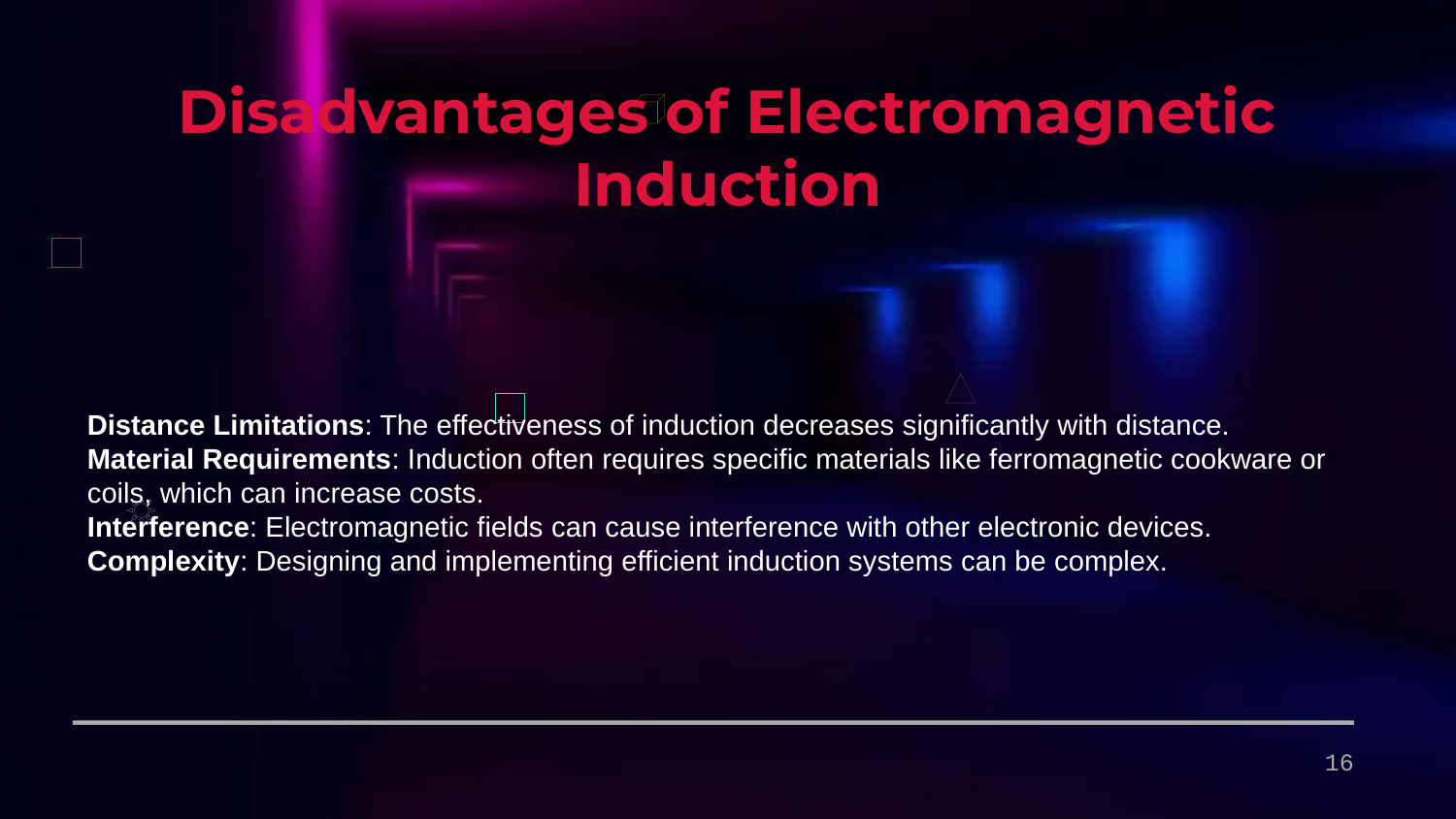

Disadvantages of Electromagnetic Induction

Distance Limitations: The effectiveness of induction decreases significantly with distance.
Material Requirements: Induction often requires specific materials like ferromagnetic cookware or coils, which can increase costs.
Interference: Electromagnetic fields can cause interference with other electronic devices.
Complexity: Designing and implementing efficient induction systems can be complex.

16